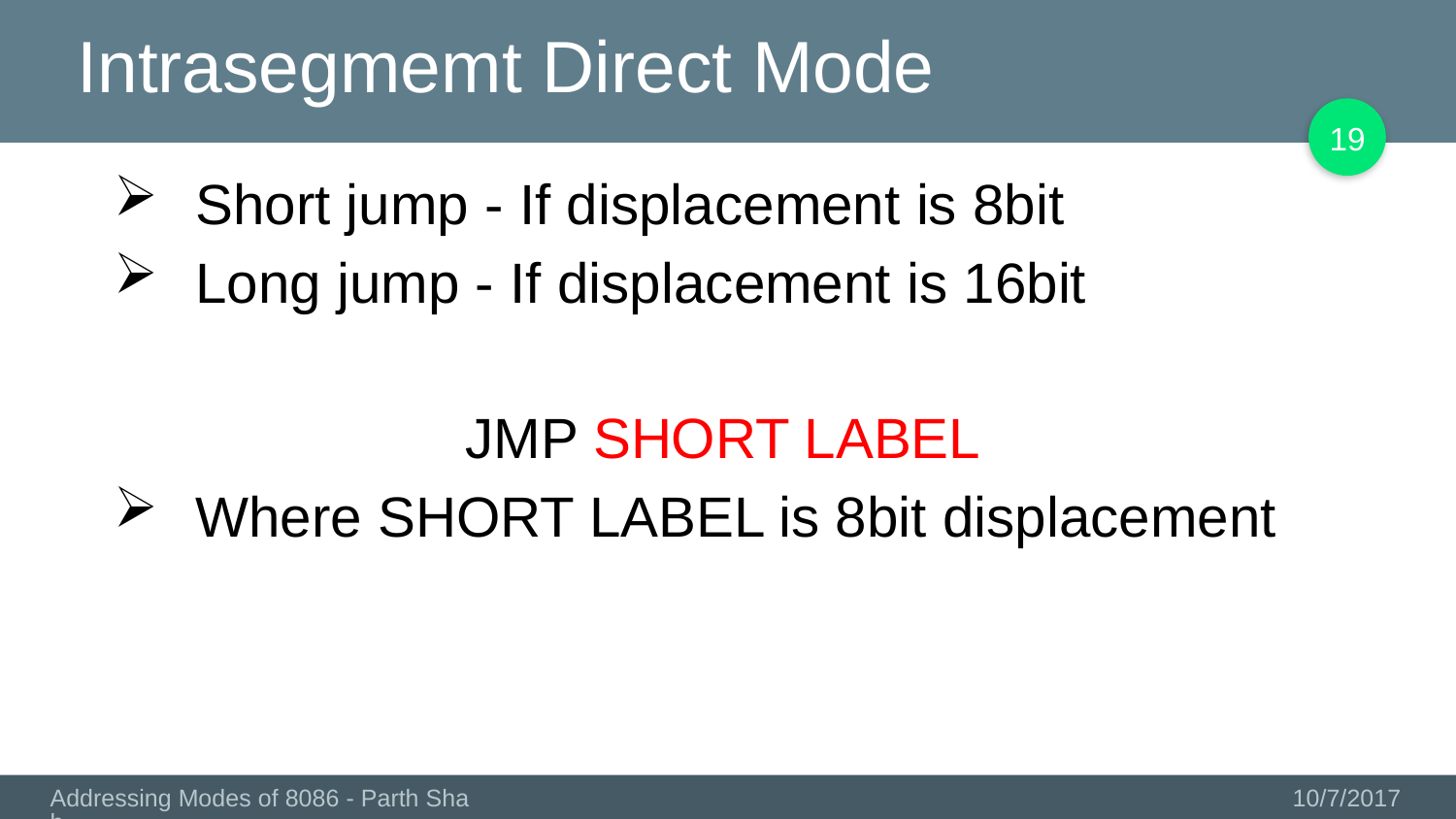

# Intrasegmemt Direct Mode
19
Short jump - If displacement is 8bit
Long jump - If displacement is 16bit

JMP SHORT LABEL
Where SHORT LABEL is 8bit displacement
Addressing Modes of 8086 - Parth Shah
10/7/2017